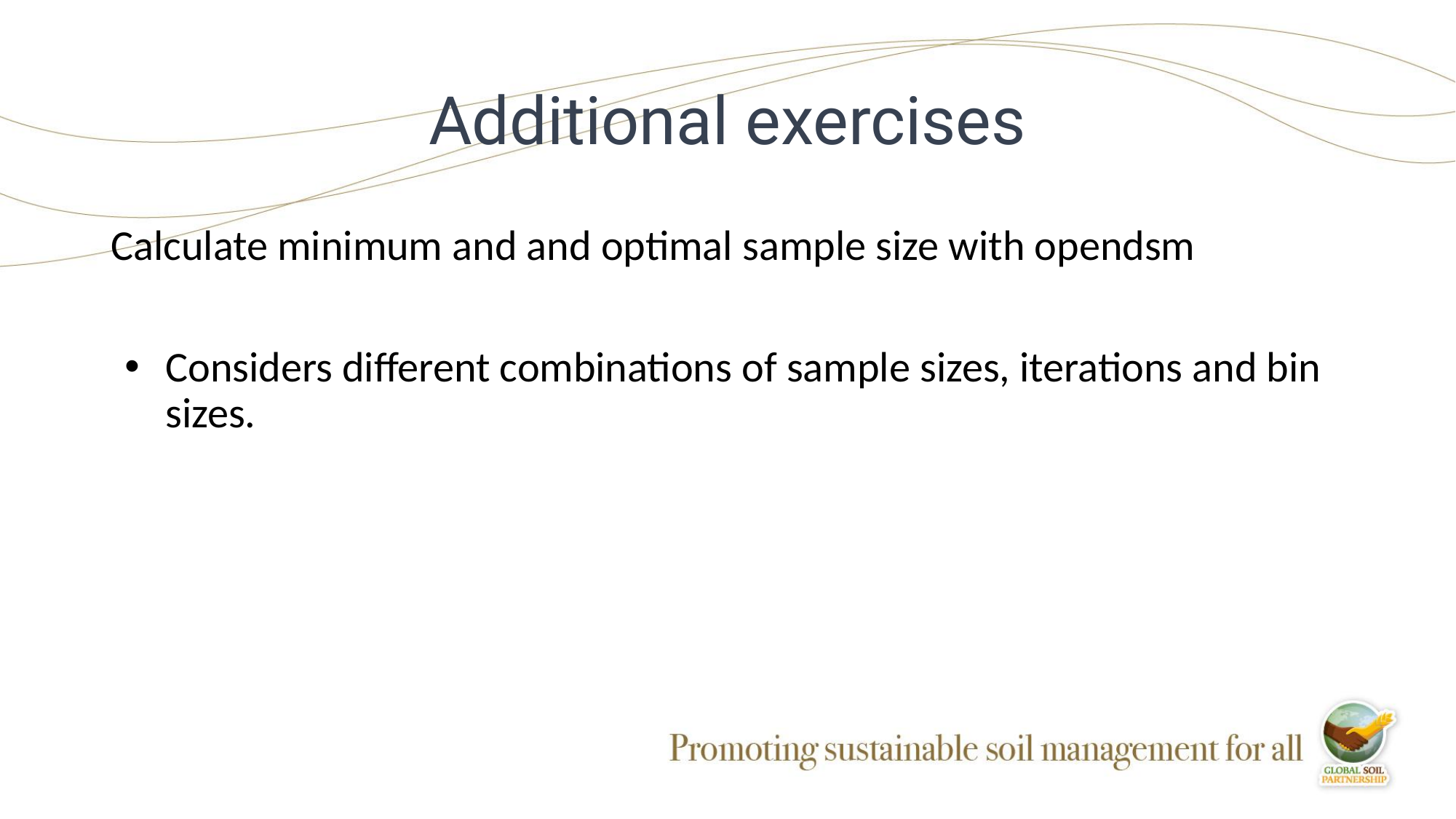

# Additional exercises
Calculate minimum and and optimal sample size with opendsm

Considers different combinations of sample sizes, iterations and bin sizes.